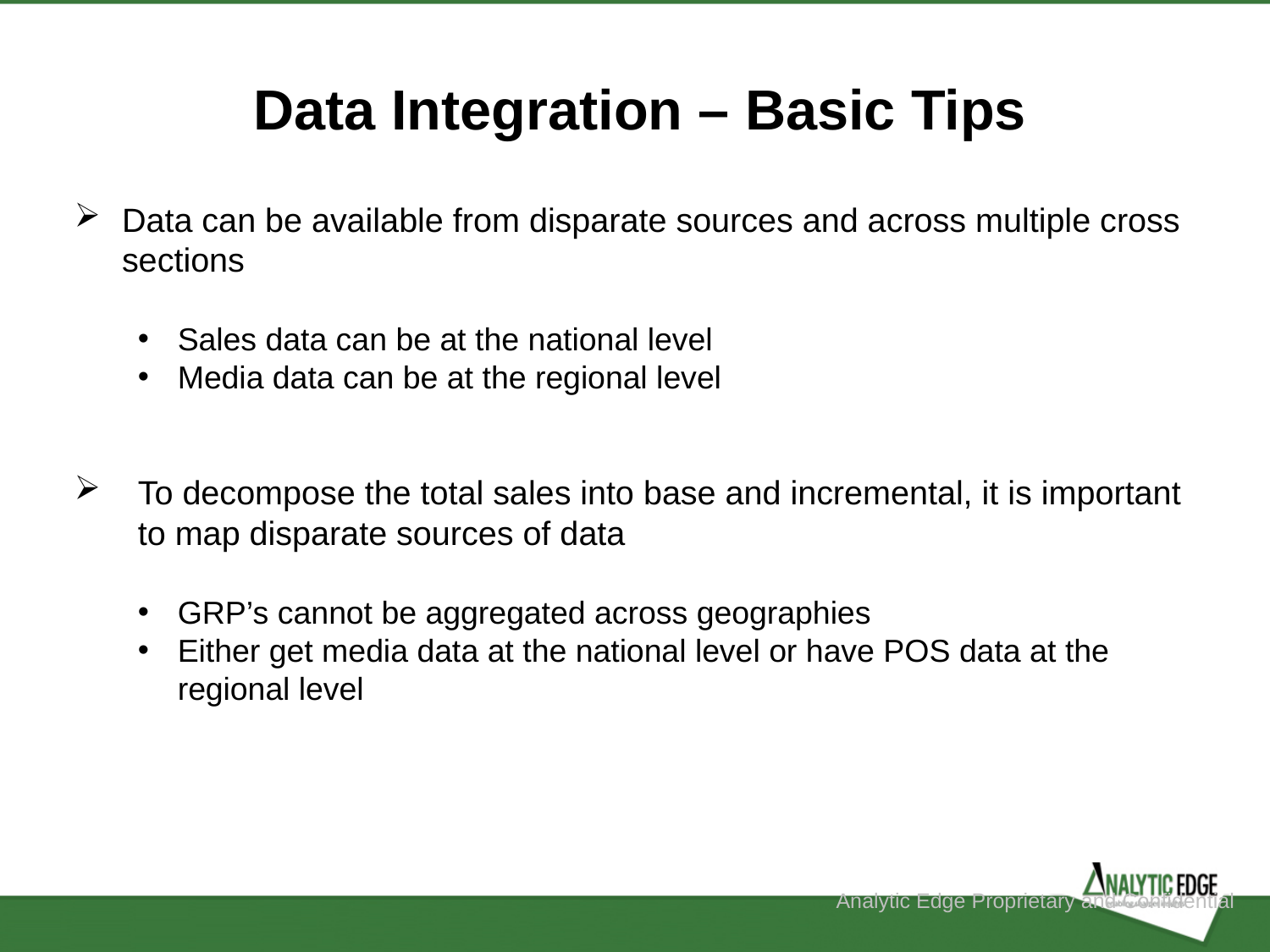

Data Integration – Basic Tips
Data can be available from disparate sources and across multiple cross sections

Sales data can be at the national level
Media data can be at the regional level

To decompose the total sales into base and incremental, it is important to map disparate sources of data

GRP’s cannot be aggregated across geographies
Either get media data at the national level or have POS data at the regional level

Analytic Edge Proprietary and Confidential